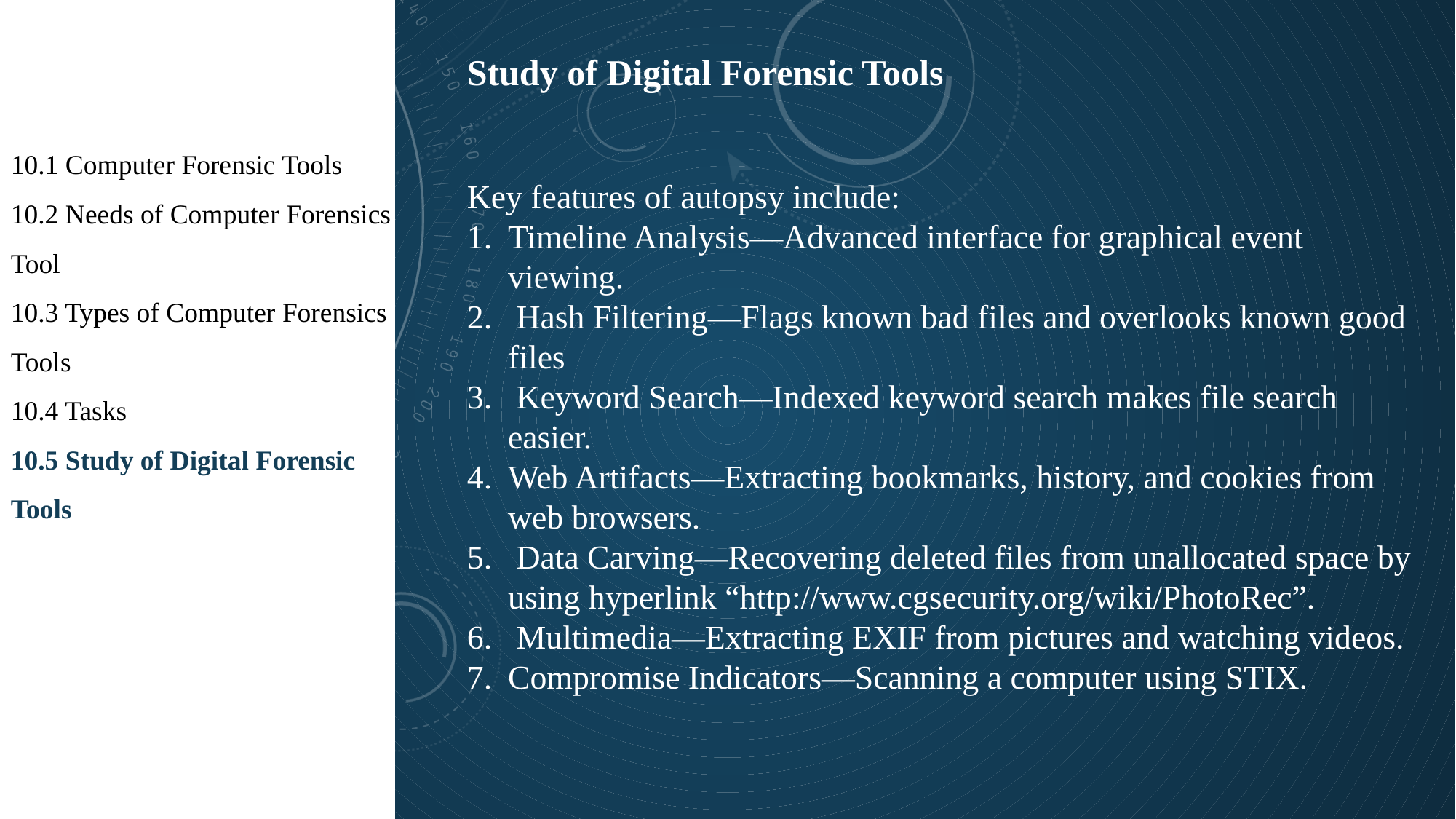

1
Study of Digital Forensic Tools
10.1 Computer Forensic Tools
10.2 Needs of Computer Forensics Tool
10.3 Types of Computer Forensics Tools
10.4 Tasks
10.5 Study of Digital Forensic Tools
Key features of autopsy include:
Timeline Analysis—Advanced interface for graphical event viewing.
 Hash Filtering—Flags known bad files and overlooks known good files
 Keyword Search—Indexed keyword search makes file search easier.
Web Artifacts—Extracting bookmarks, history, and cookies from web browsers.
 Data Carving—Recovering deleted files from unallocated space by using hyperlink “http://www.cgsecurity.org/wiki/PhotoRec”.
 Multimedia—Extracting EXIF from pictures and watching videos.
Compromise Indicators—Scanning a computer using STIX.